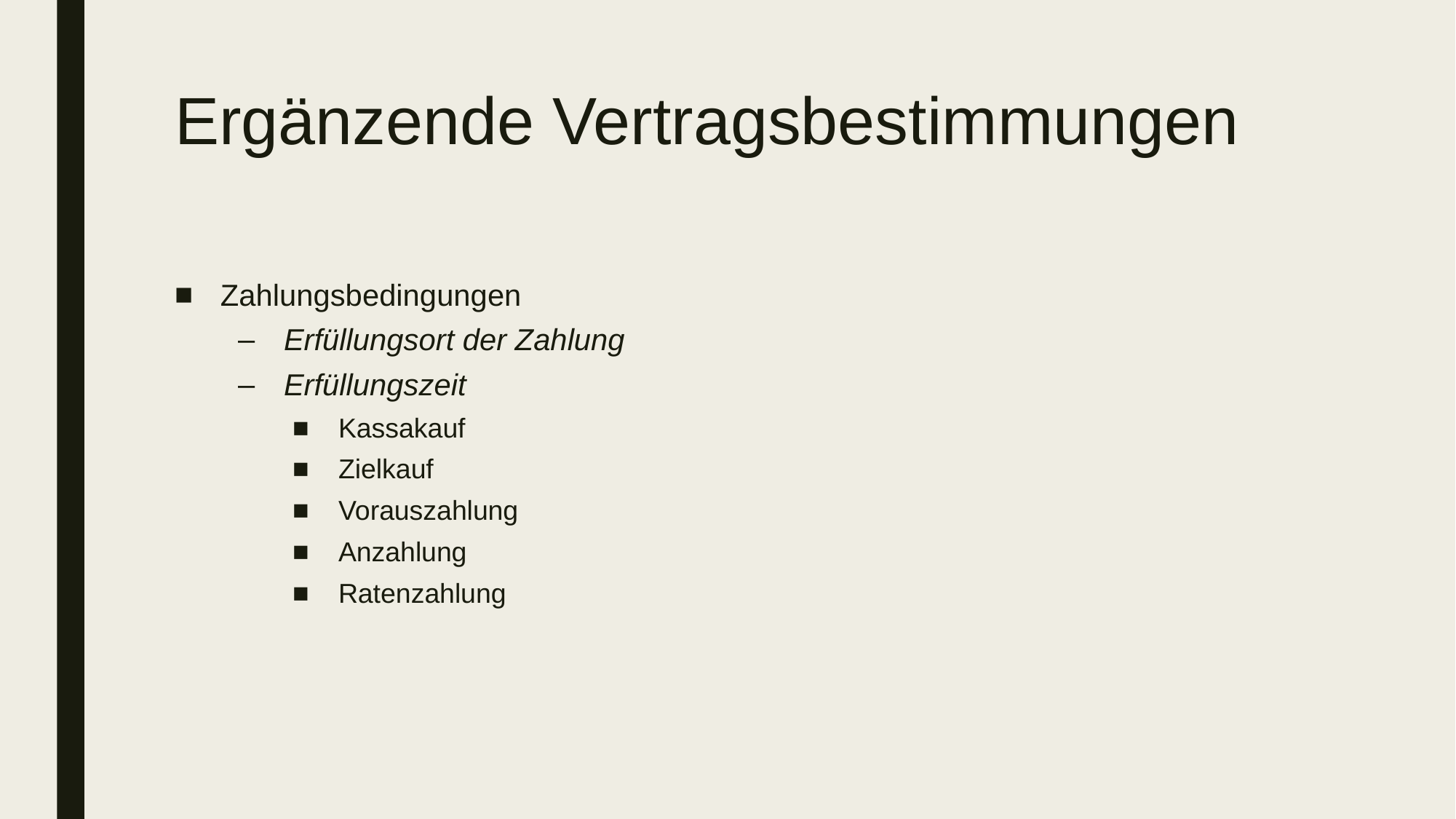

# Ergänzende Vertragsbestimmungen
Zahlungsbedingungen
Erfüllungsort der Zahlung
Erfüllungszeit
Kassakauf
Zielkauf
Vorauszahlung
Anzahlung
Ratenzahlung